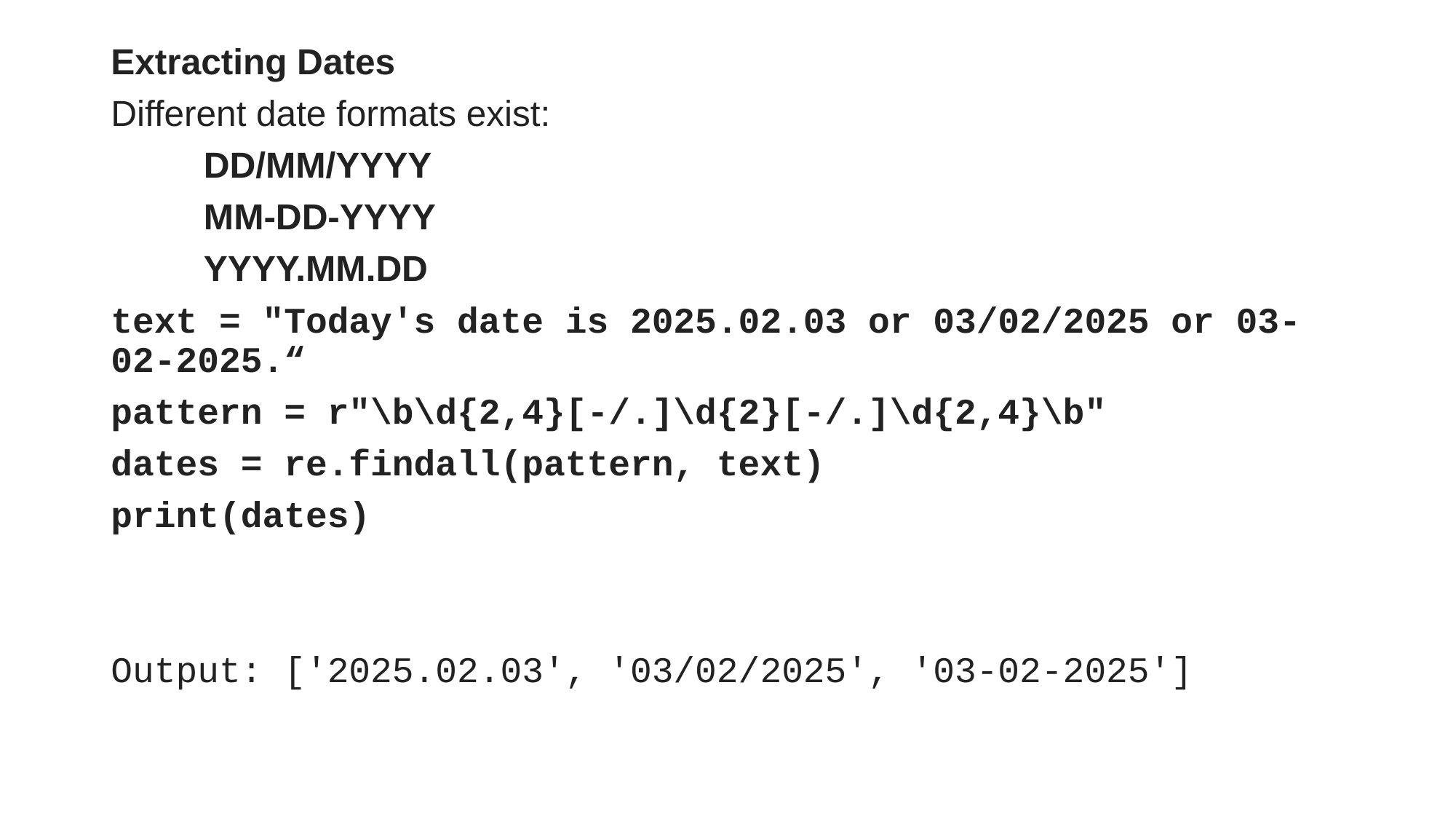

Extracting Dates
Different date formats exist:
	DD/MM/YYYY
	MM-DD-YYYY
	YYYY.MM.DD
text = "Today's date is 2025.02.03 or 03/02/2025 or 03-02-2025.“
pattern = r"\b\d{2,4}[-/.]\d{2}[-/.]\d{2,4}\b"
dates = re.findall(pattern, text)
print(dates)

Output: ['2025.02.03', '03/02/2025', '03-02-2025']